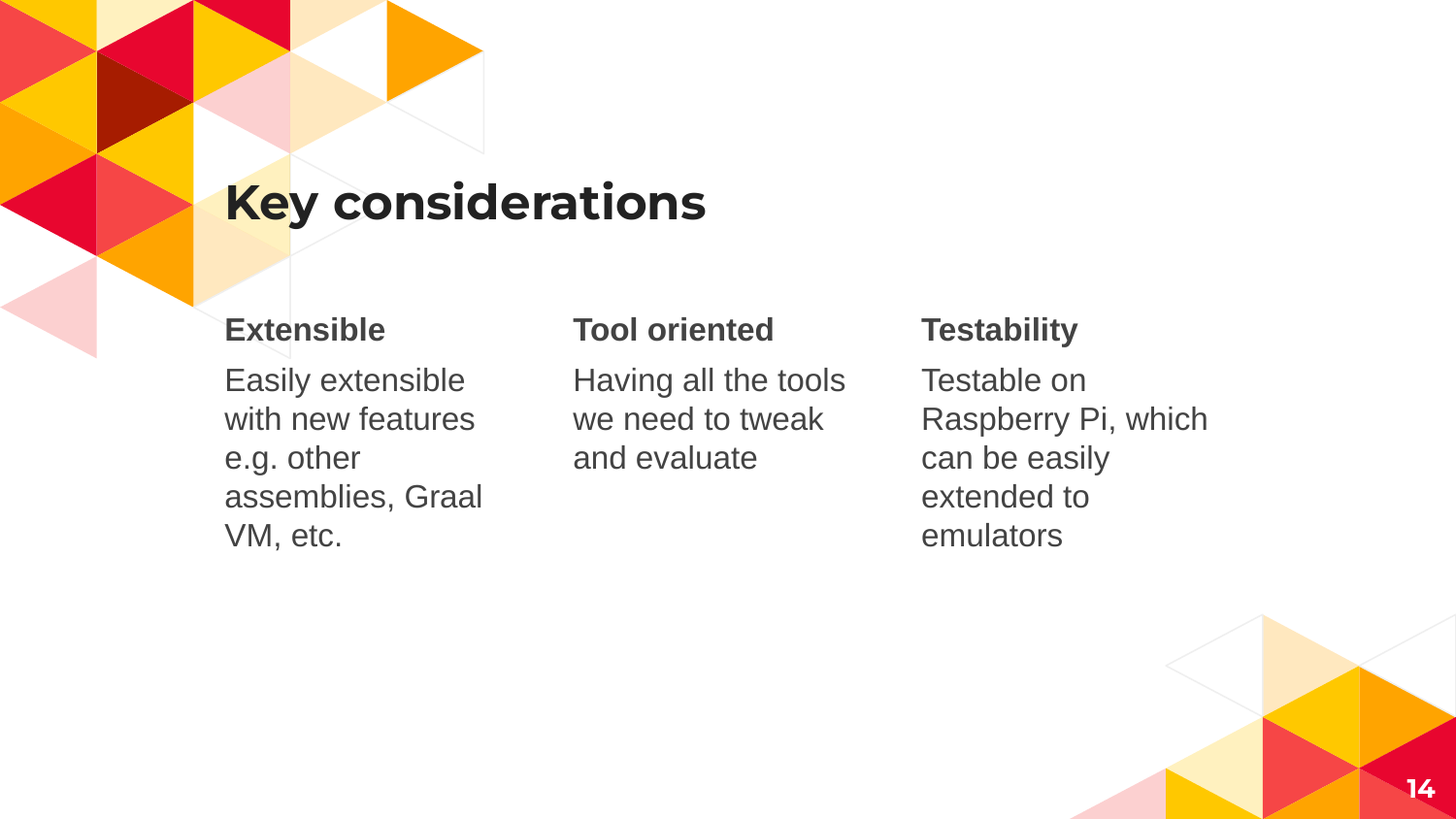

# Key considerations
Extensible
Easily extensible with new features e.g. other assemblies, Graal VM, etc.
Tool oriented
Having all the tools we need to tweak and evaluate
Testability
Testable on Raspberry Pi, which can be easily extended to emulators

14